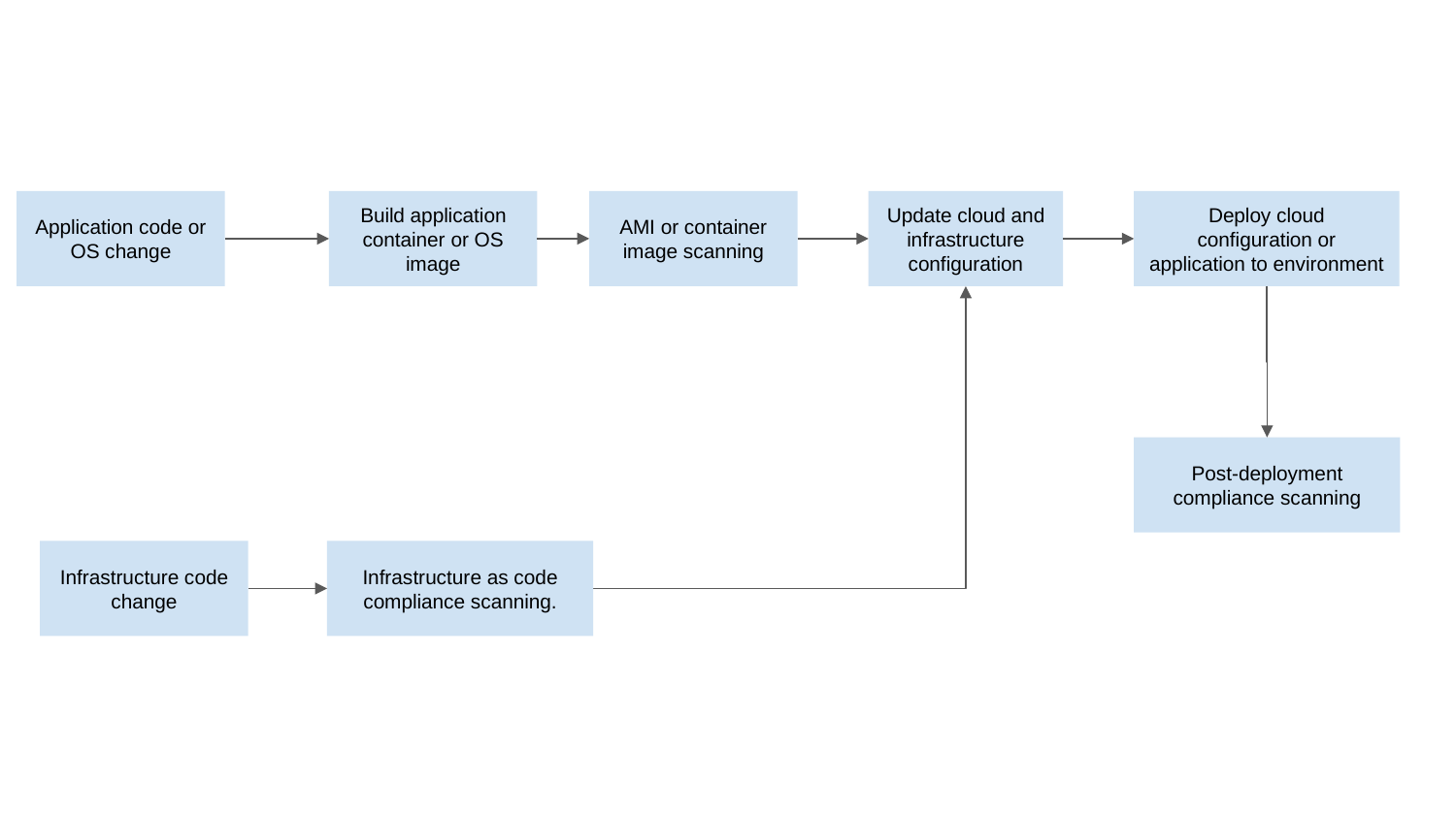

Build application container or OS image
Update cloud and infrastructure configuration
Application code or OS change
AMI or container image scanning
Deploy cloud configuration or application to environment
Post-deployment compliance scanning
Infrastructure code change
Infrastructure as code compliance scanning.